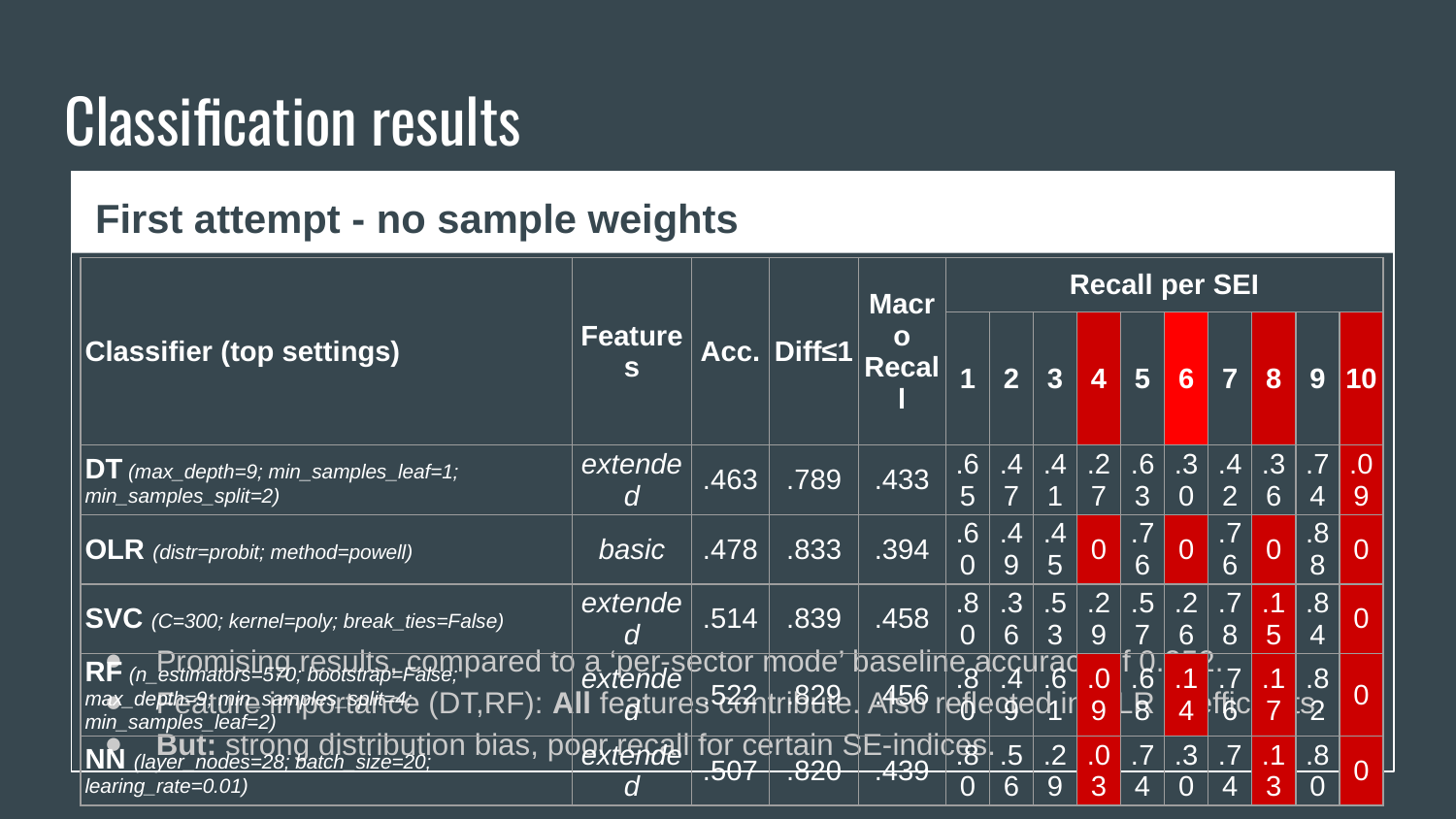

# Classification results
First attempt - no sample weights

Promising results, compared to a ‘per-sector mode’ baseline accuracy of 0.252.
Feature importance (DT,RF): All features contribute. Also reflected in OLR coefficients.
But: strong distribution bias, poor recall for certain SE-indices.
| Classifier (top settings) | Features | Acc. | Diff≤1 | Macro Recall | Recall per SEI |  |  |  |  |  |  |  |  |  |
| --- | --- | --- | --- | --- | --- | --- | --- | --- | --- | --- | --- | --- | --- | --- |
|  |  |  |  |  | 1 | 2 | 3 | 4 | 5 | 6 | 7 | 8 | 9 | 10 |
| DT (max\_depth=9; min\_samples\_leaf=1; min\_samples\_split=2) | extended | .463 | .789 | .433 | .65 | .47 | .41 | .27 | .63 | .30 | .42 | .36 | .74 | .09 |
| OLR (distr=probit; method=powell) | basic | .478 | .833 | .394 | .60 | .49 | .45 | 0 | .76 | 0 | .76 | 0 | .88 | 0 |
| SVC (C=300; kernel=poly; break\_ties=False) | extended | .514 | .839 | .458 | .80 | .36 | .53 | .29 | .57 | .26 | .78 | .15 | .84 | 0 |
| RF (n\_estimators=570; bootstrap=False; max\_depth=9; min\_samples\_split=4; min\_samples\_leaf=2) | extended | .522 | .829 | .456 | .80 | .49 | .61 | .09 | .68 | .14 | .76 | .17 | .82 | 0 |
| NN (layer\_nodes=28; batch\_size=20; learing\_rate=0.01) | extended | .507 | .820 | .439 | .80 | .56 | .29 | .03 | .74 | .30 | .74 | .13 | .80 | 0 |